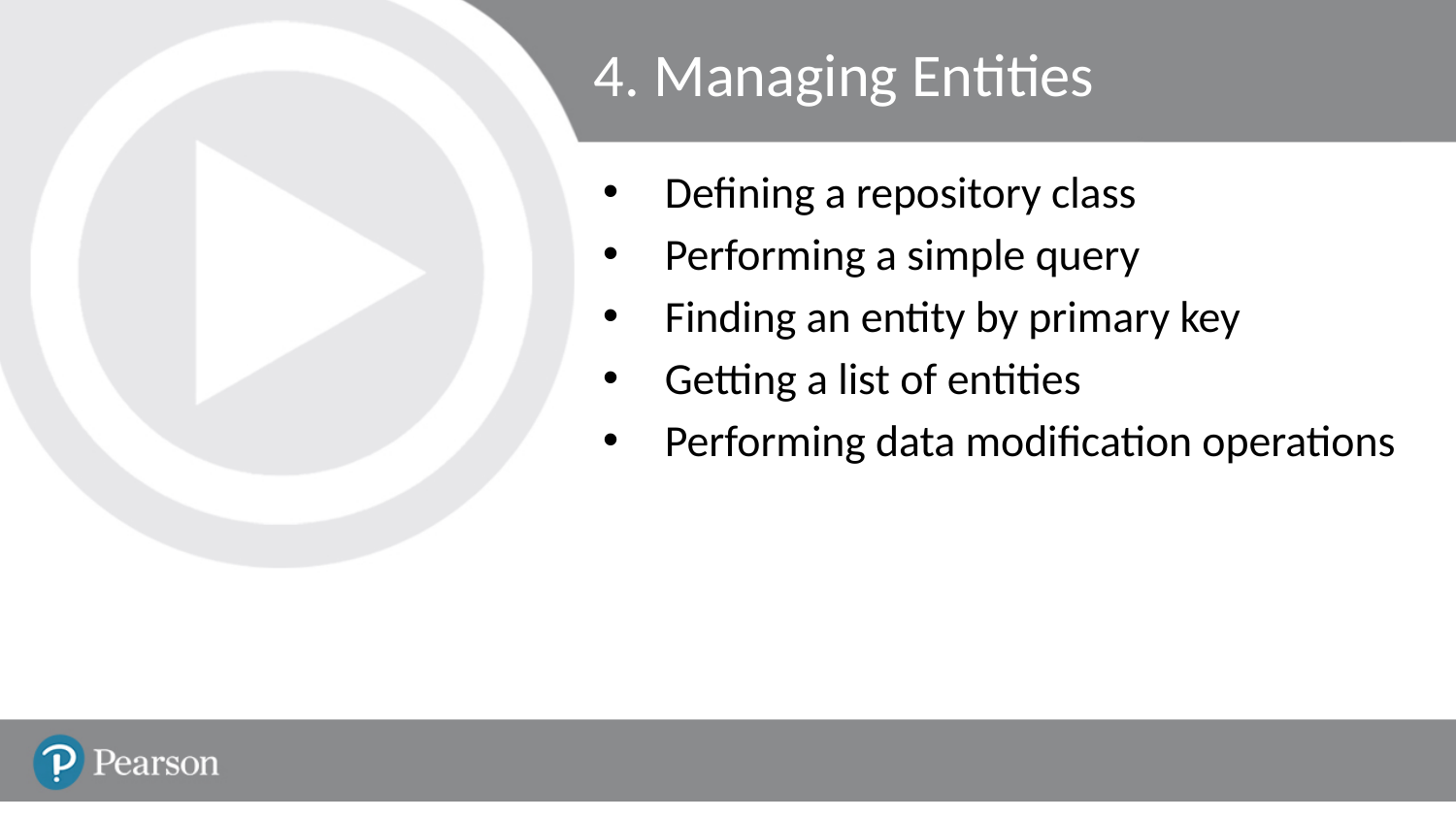

# 4. Managing Entities
Defining a repository class
Performing a simple query
Finding an entity by primary key
Getting a list of entities
Performing data modification operations